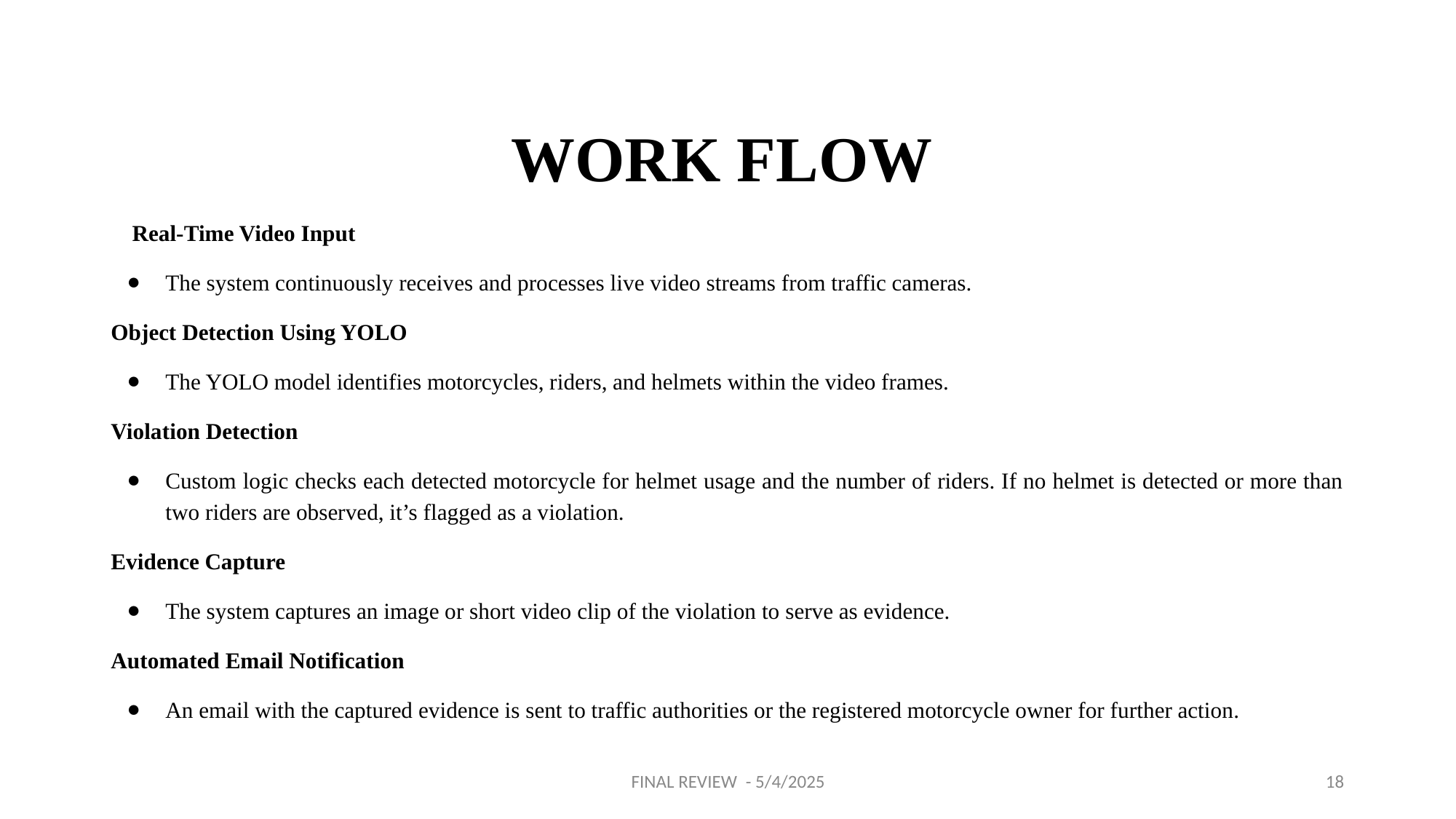

# WORK FLOW

Real-Time Video Input
The system continuously receives and processes live video streams from traffic cameras.
Object Detection Using YOLO
The YOLO model identifies motorcycles, riders, and helmets within the video frames.
Violation Detection
Custom logic checks each detected motorcycle for helmet usage and the number of riders. If no helmet is detected or more than two riders are observed, it’s flagged as a violation.
Evidence Capture
The system captures an image or short video clip of the violation to serve as evidence.
Automated Email Notification
An email with the captured evidence is sent to traffic authorities or the registered motorcycle owner for further action.

FINAL REVIEW  - 5/4/2025
18